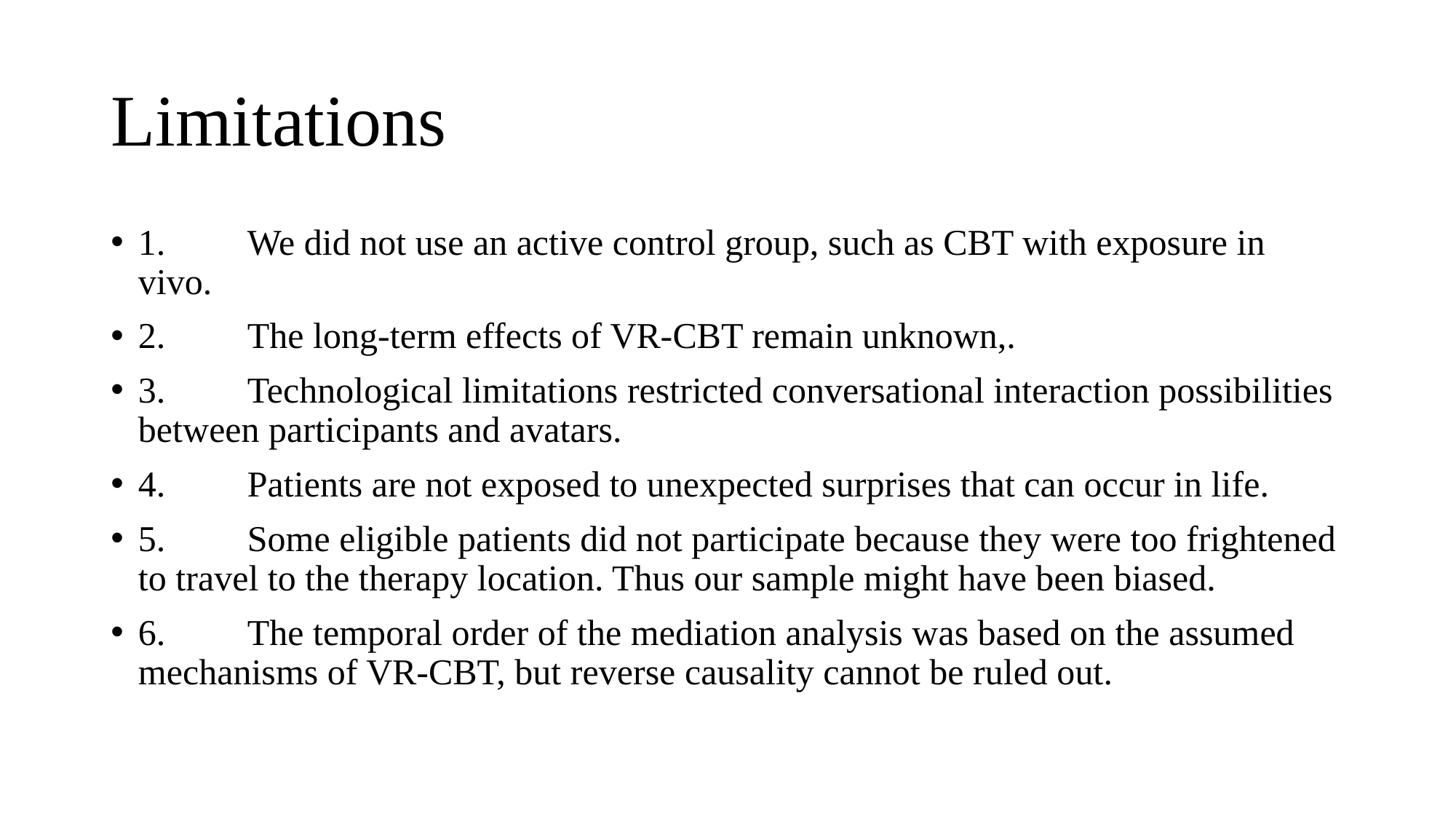

# Limitations
1.	We did not use an active control group, such as CBT with exposure in vivo.
2.	The long-term effects of VR-CBT remain unknown,.
3.	Technological limitations restricted conversational interaction possibilities between participants and avatars.
4.	Patients are not exposed to unexpected surprises that can occur in life.
5.	Some eligible patients did not participate because they were too frightened to travel to the therapy location. Thus our sample might have been biased.
6.	The temporal order of the mediation analysis was based on the assumed mechanisms of VR-CBT, but reverse causality cannot be ruled out.